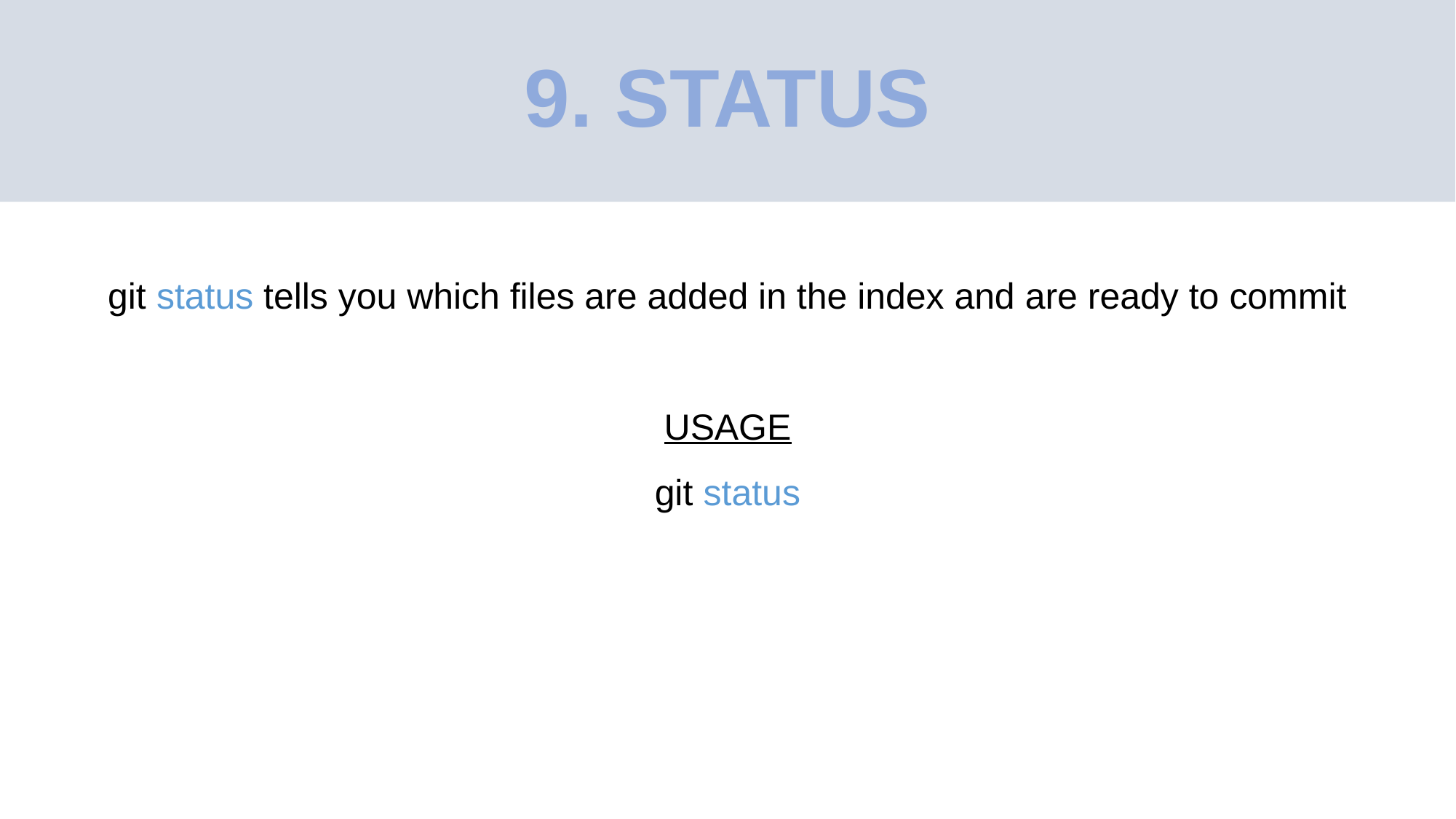

# 9. STATUS

git status tells you which files are added in the index and are ready to commit

USAGE
git status